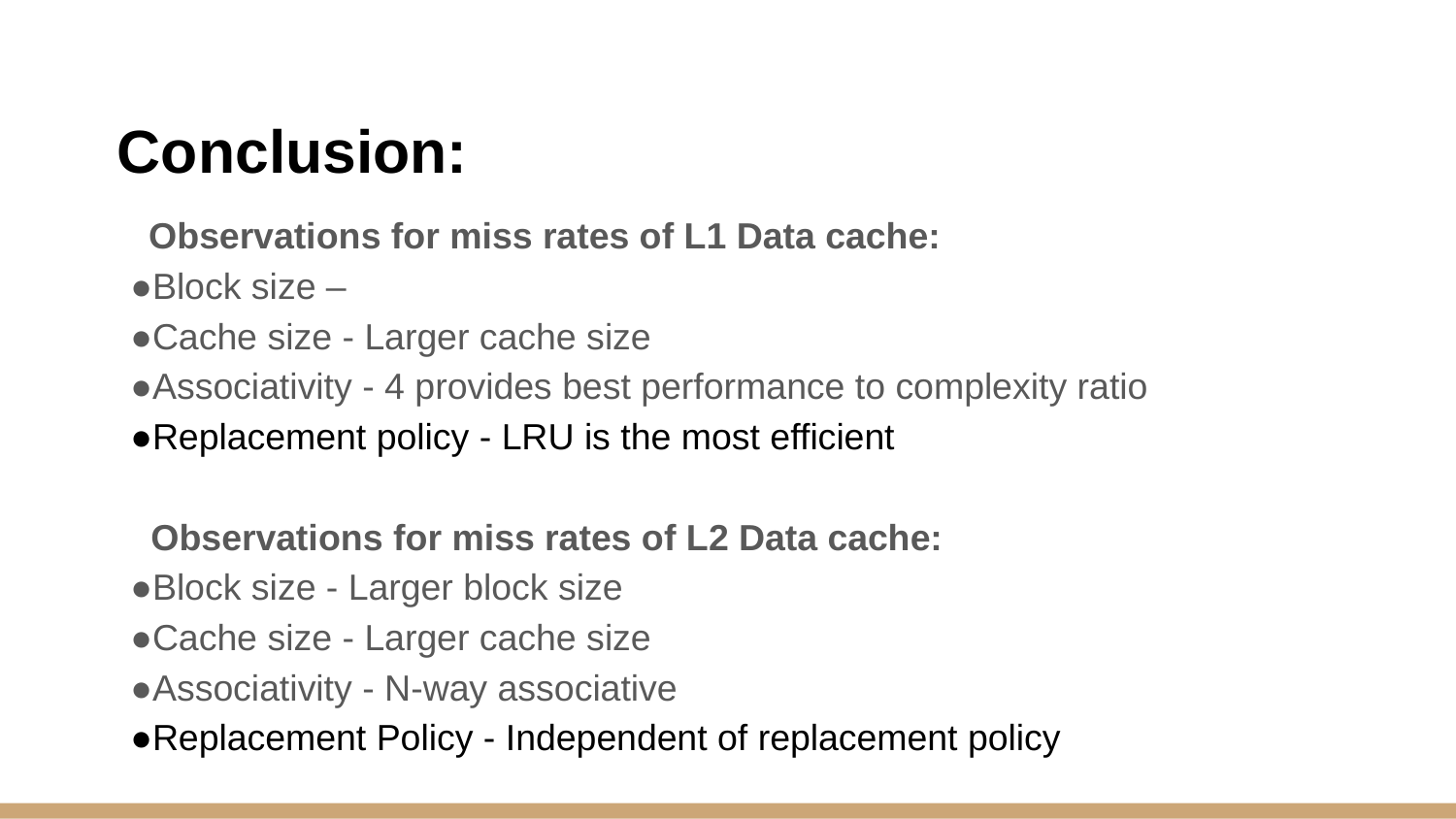

# Conclusion:
Observations for miss rates of L1 Data cache:
●Block size –
●Cache size - Larger cache size
●Associativity - 4 provides best performance to complexity ratio
●Replacement policy - LRU is the most efficient

  Observations for miss rates of L2 Data cache:
●Block size - Larger block size
●Cache size - Larger cache size
●Associativity - N-way associative
●Replacement Policy - Independent of replacement policy